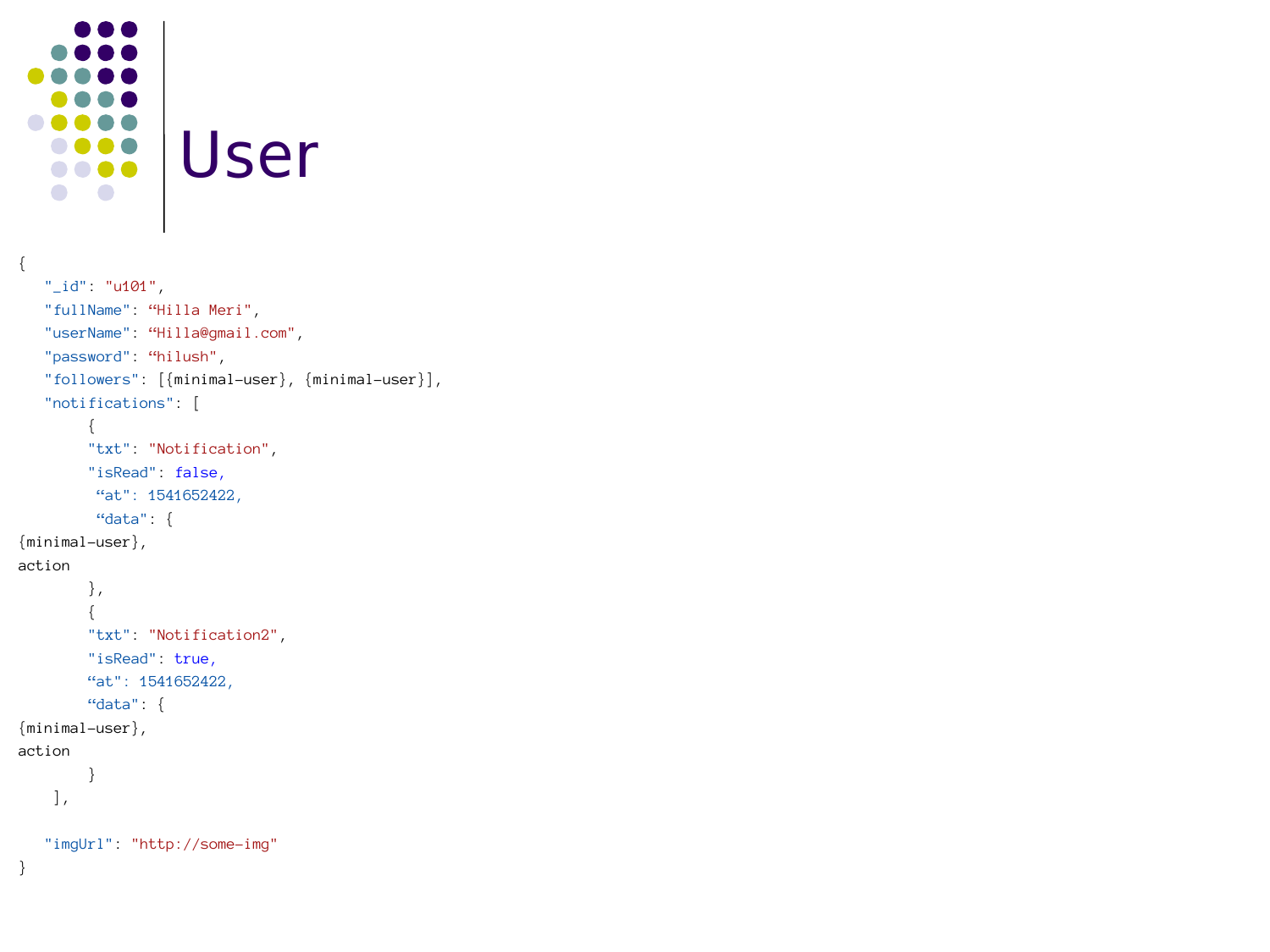

# User
{
   "_id": "u101",
   "fullName": “Hilla Meri",
   "userName": “Hilla@gmail.com",
   "password": “hilush",
   "followers": [{minimal-user}, {minimal-user}],
   "notifications": [
        {
        "txt": "Notification",
        "isRead": false,
         “at": 1541652422,
         “data": {
	{minimal-user},
	action
        },
        {
        "txt": "Notification2",
        "isRead": true,
        “at": 1541652422,
        “data": {
	{minimal-user},
	action
        }
    ],

   "imgUrl": "http://some-img"
}